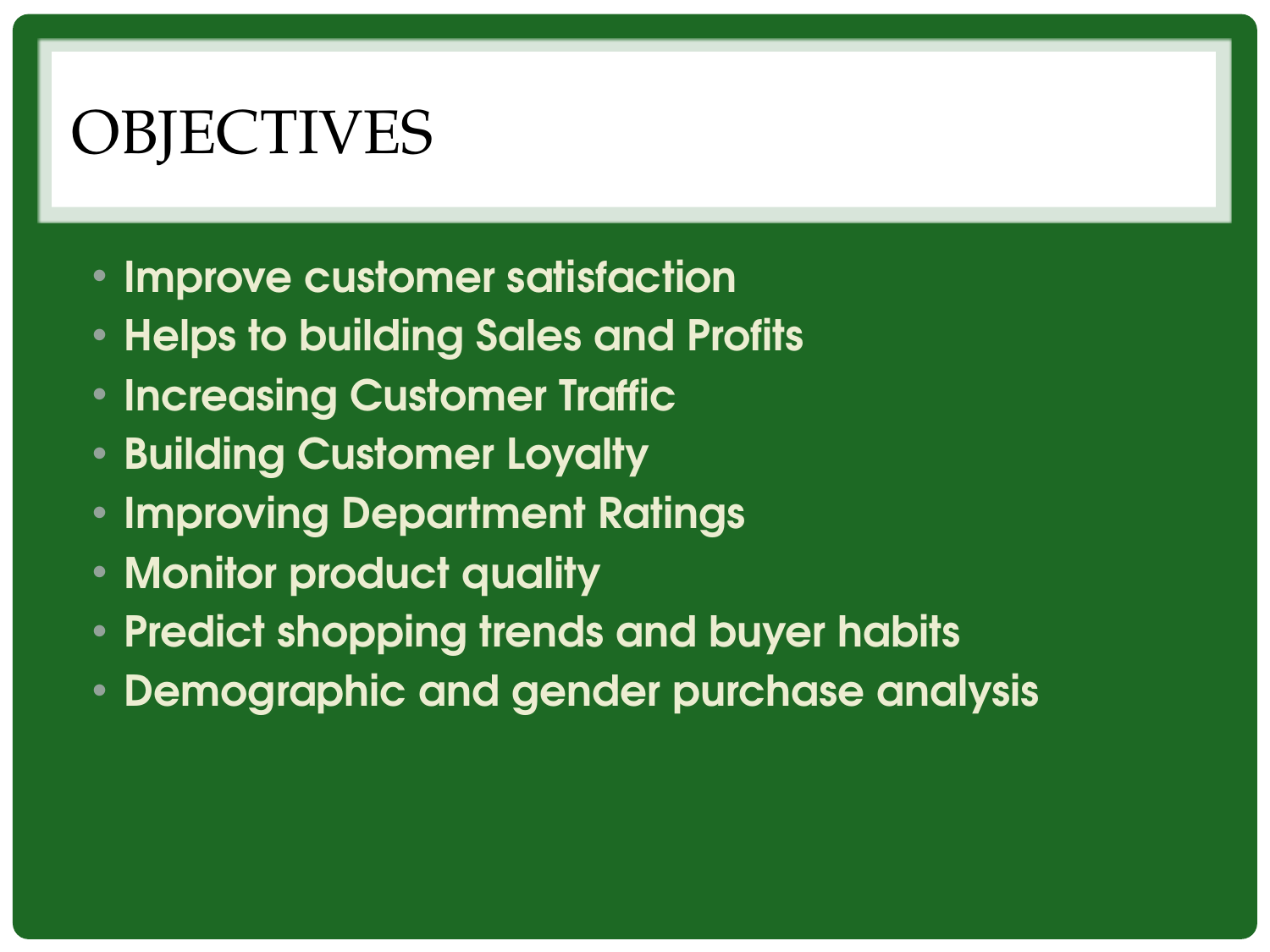

# objectiveS
Improve customer satisfaction
Helps to building Sales and Profits
Increasing Customer Traffic
Building Customer Loyalty
Improving Department Ratings
Monitor product quality
Predict shopping trends and buyer habits
Demographic and gender purchase analysis